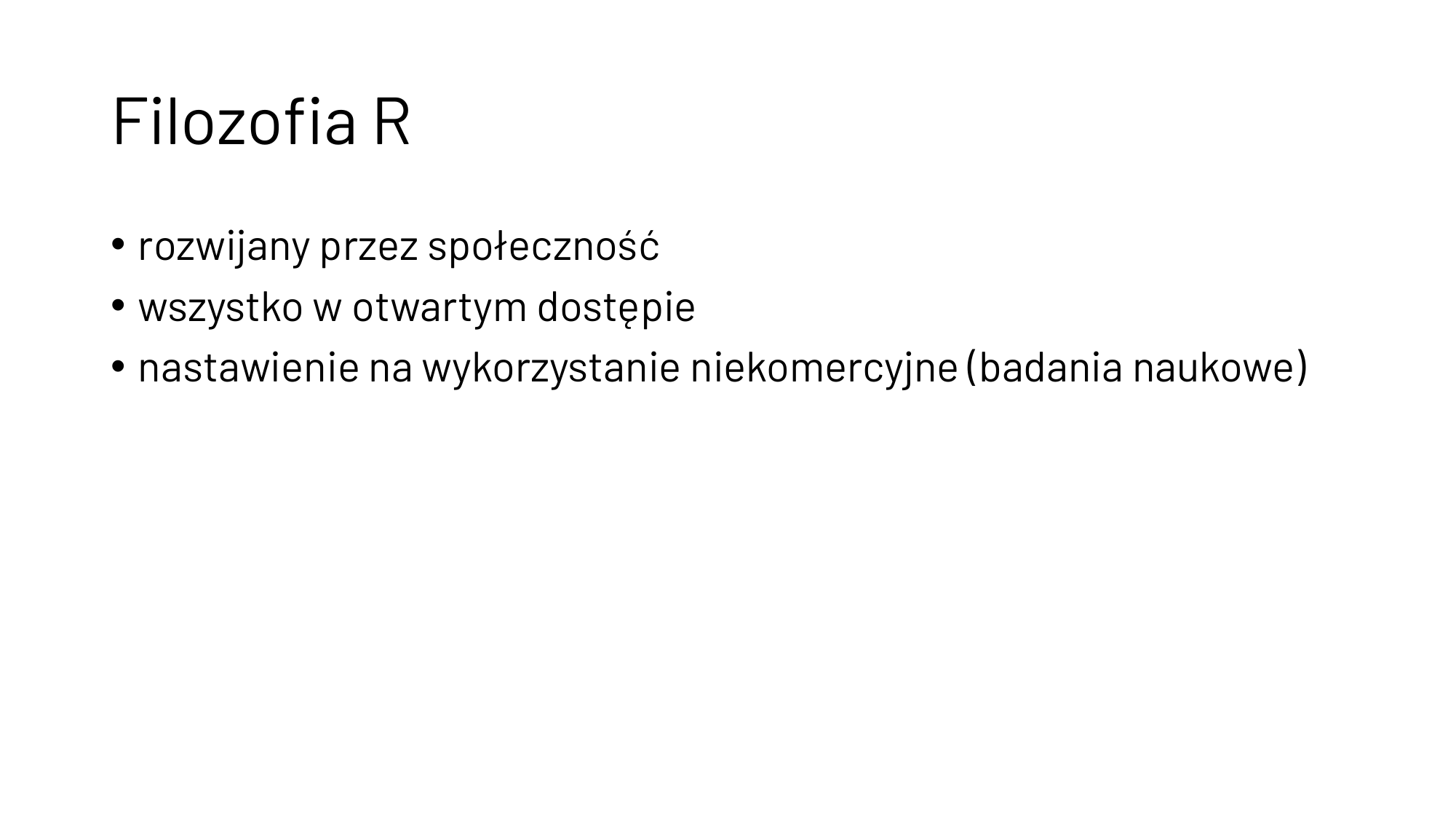

# Filozofia R
rozwijany przez społeczność
wszystko w otwartym dostępie
nastawienie na wykorzystanie niekomercyjne (badania naukowe)